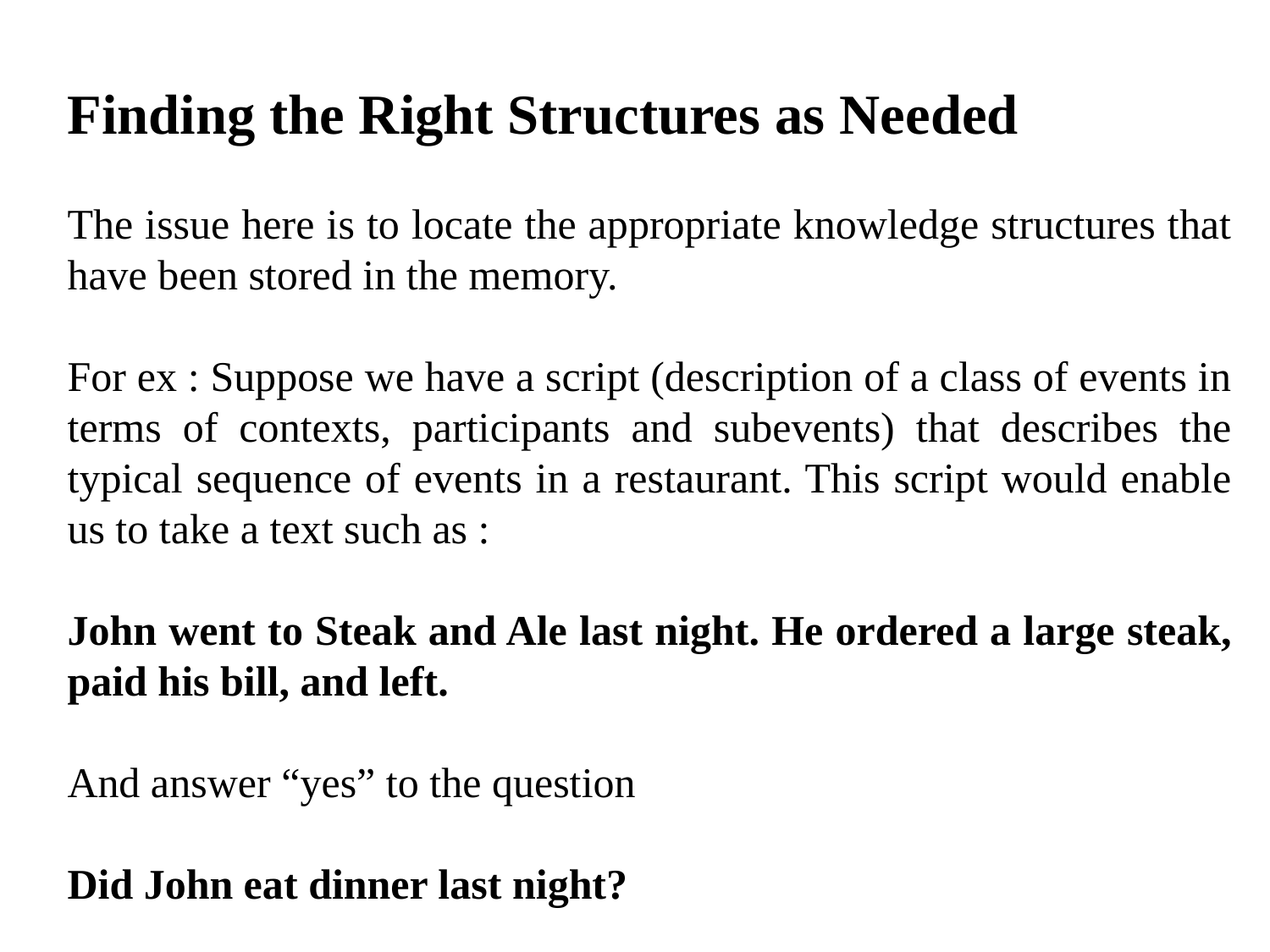

Finding the Right Structures as Needed

The issue here is to locate the appropriate knowledge structures that have been stored in the memory.

For ex : Suppose we have a script (description of a class of events in terms of contexts, participants and subevents) that describes the typical sequence of events in a restaurant. This script would enable us to take a text such as :

John went to Steak and Ale last night. He ordered a large steak, paid his bill, and left.

And answer “yes” to the question

Did John eat dinner last night?